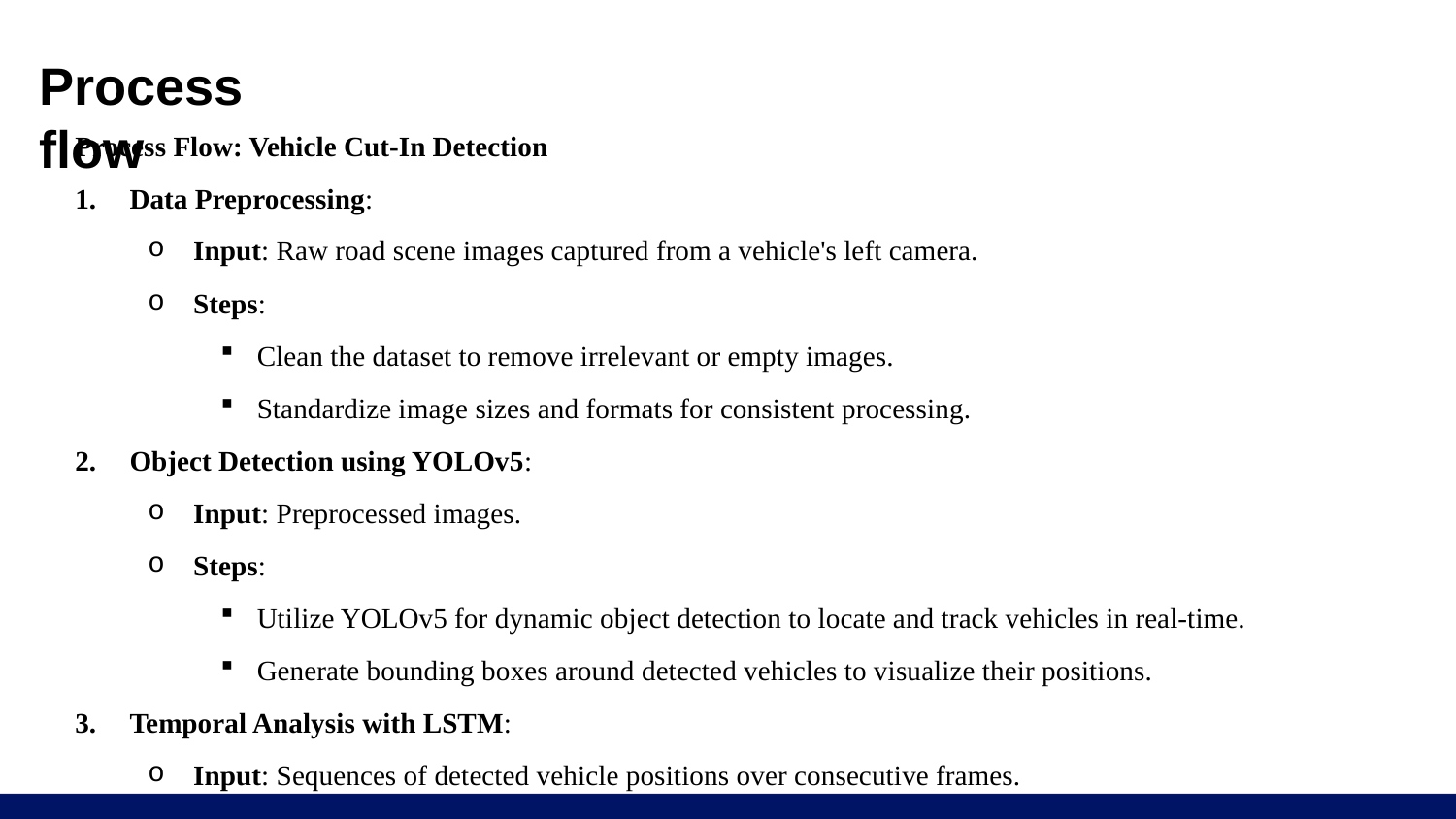

# Process flow
Process Flow: Vehicle Cut-In Detection
Data Preprocessing:
Input: Raw road scene images captured from a vehicle's left camera.
Steps:
Clean the dataset to remove irrelevant or empty images.
Standardize image sizes and formats for consistent processing.
Object Detection using YOLOv5:
Input: Preprocessed images.
Steps:
Utilize YOLOv5 for dynamic object detection to locate and track vehicles in real-time.
Generate bounding boxes around detected vehicles to visualize their positions.
Temporal Analysis with LSTM:
Input: Sequences of detected vehicle positions over consecutive frames.